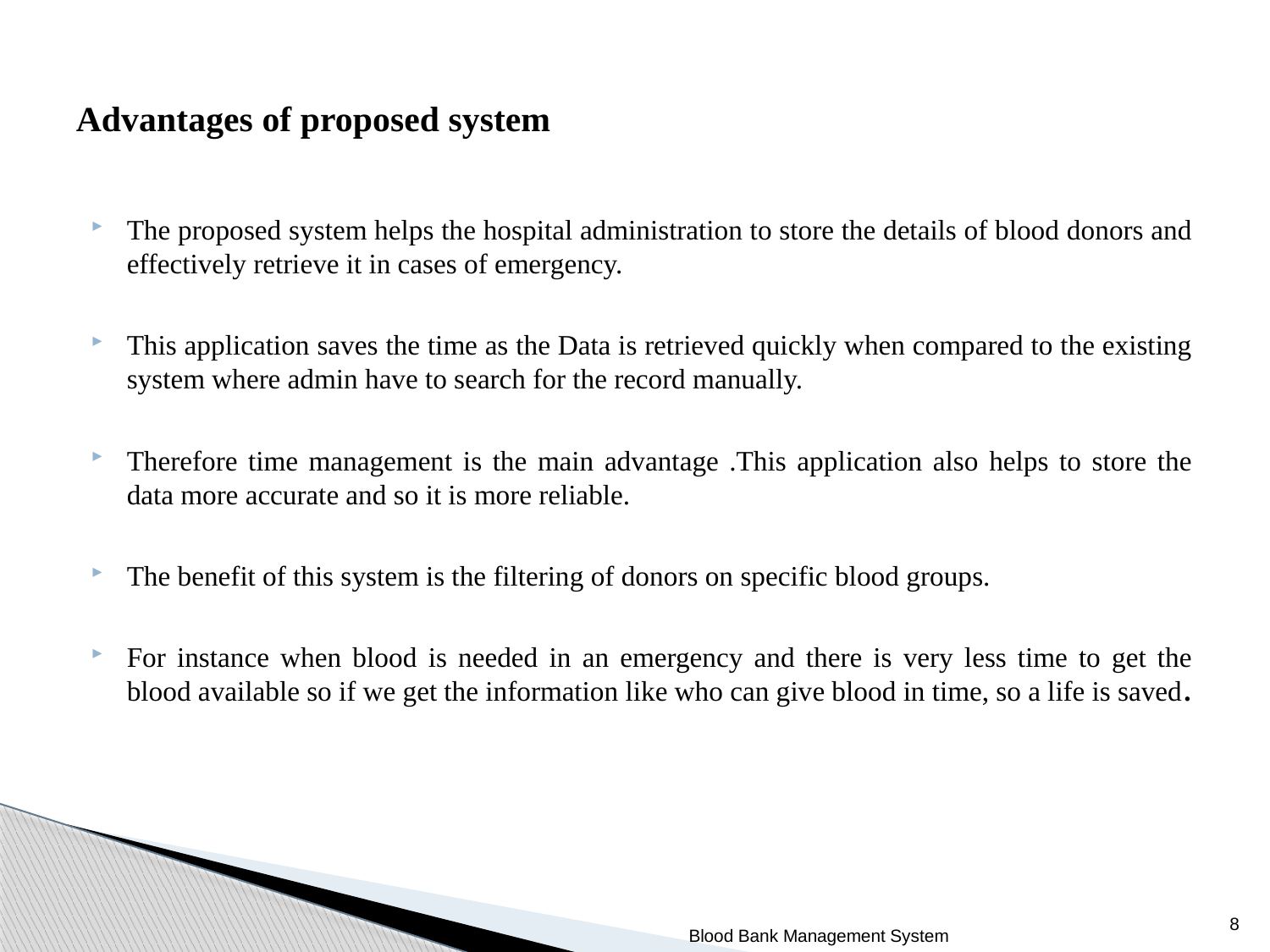

# Advantages of proposed system
The proposed system helps the hospital administration to store the details of blood donors and effectively retrieve it in cases of emergency.

This application saves the time as the Data is retrieved quickly when compared to the existing system where admin have to search for the record manually.

Therefore time management is the main advantage .This application also helps to store the data more accurate and so it is more reliable.

The benefit of this system is the filtering of donors on specific blood groups.

For instance when blood is needed in an emergency and there is very less time to get the blood available so if we get the information like who can give blood in time, so a life is saved.
8
Blood Bank Management System